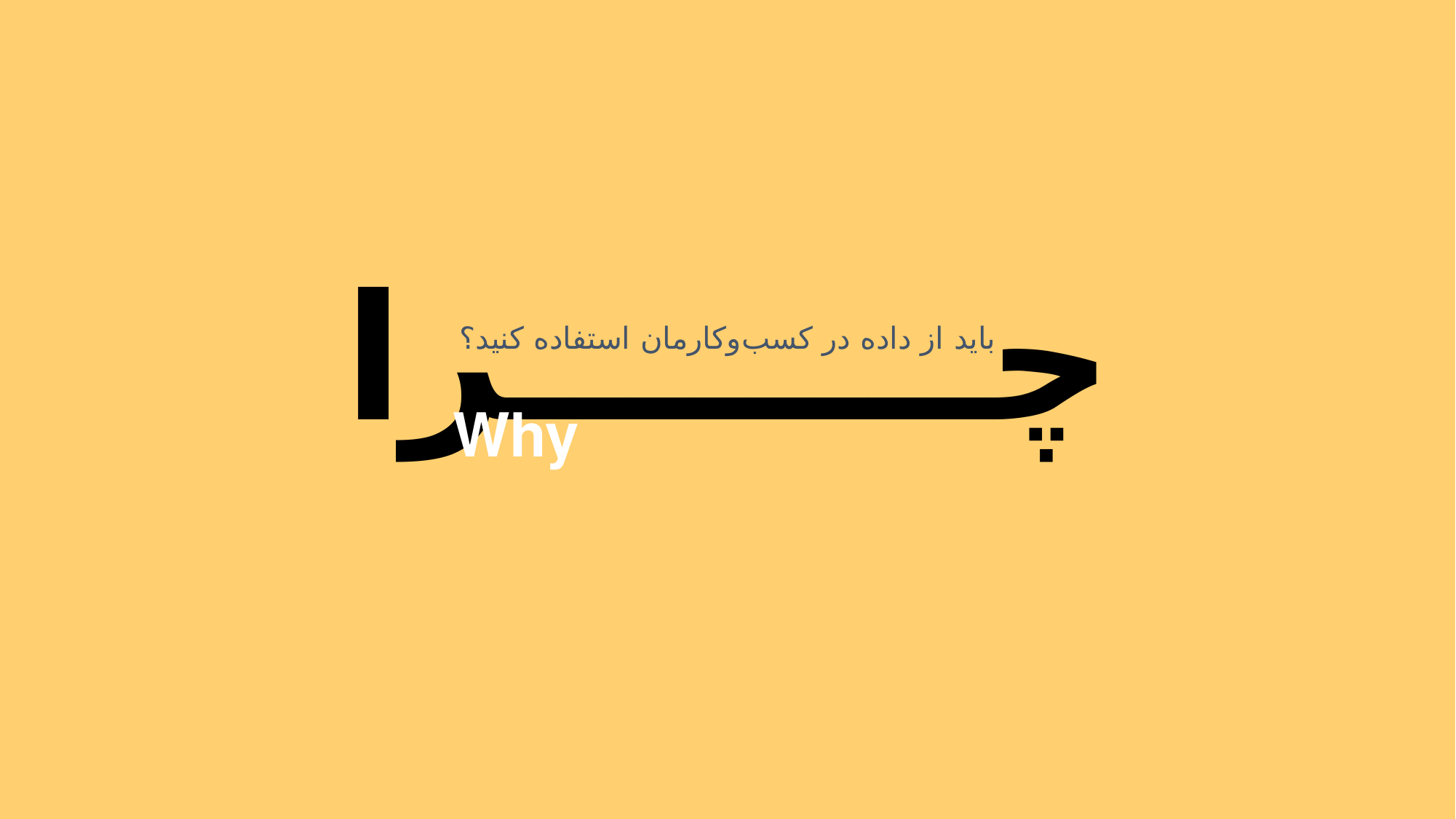

چــــــــرا
باید از داده در کسب‌وکارمان استفاده کنید؟
Why